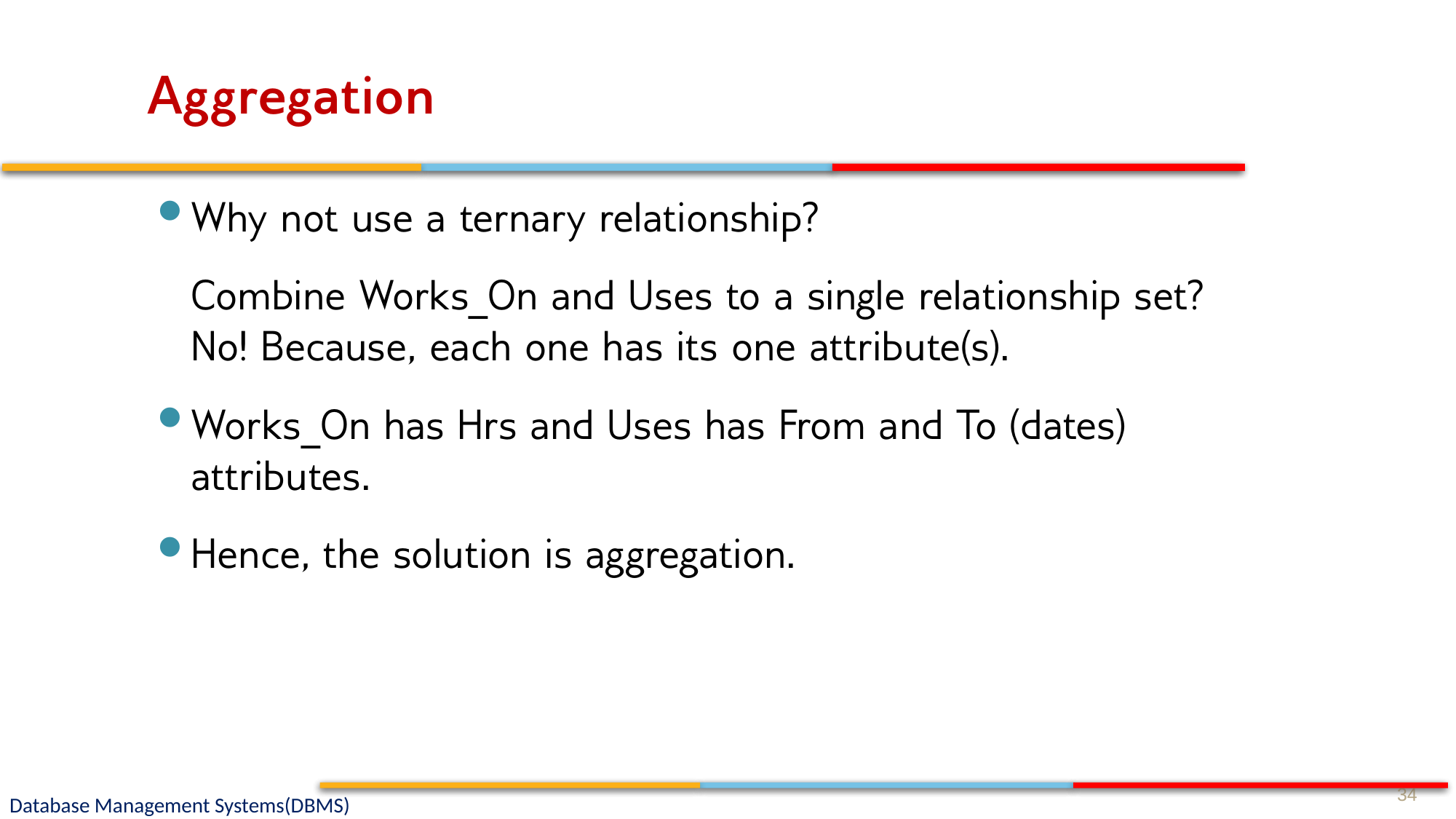

# Aggregation

Why not use a ternary relationship?
	Combine Works_On and Uses to a single relationship set? No! Because, each one has its one attribute(s).
Works_On has Hrs and Uses has From and To (dates) attributes.
Hence, the solution is aggregation.
34

Database Management Systems(DBMS)